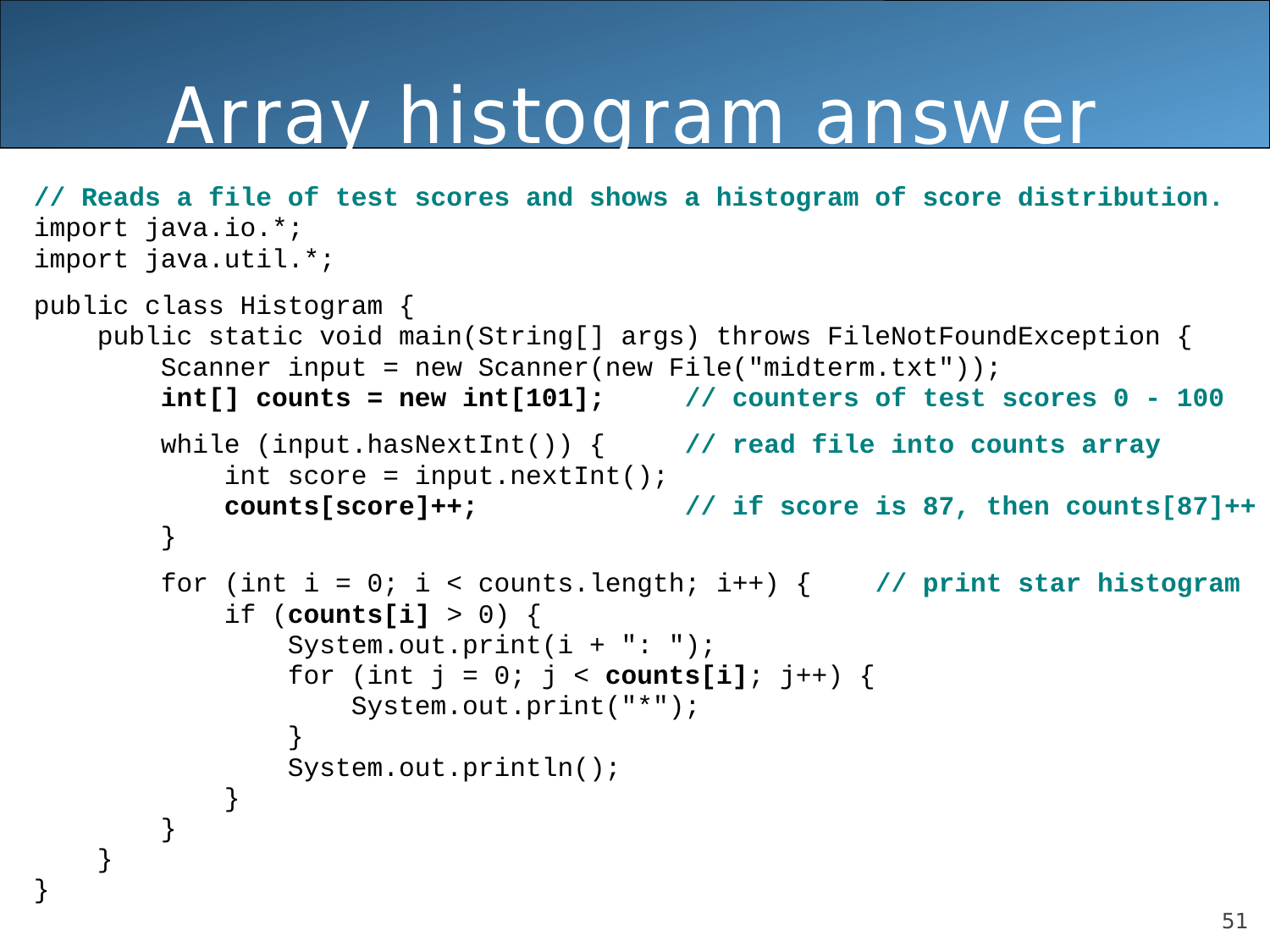

Array histogram answer
// Reads a file of test scores and shows a histogram of score distribution.
import java.io.*;
import java.util.*;

public class Histogram {
    public static void main(String[] args) throws FileNotFoundException {
        Scanner input = new Scanner(new File("midterm.txt"));
        int[] counts = new int[101];     // counters of test scores 0 - 100

        while (input.hasNextInt()) {     // read file into counts array
            int score = input.nextInt();
            counts[score]++;             // if score is 87, then counts[87]++
        }

        for (int i = 0; i < counts.length; i++) {    // print star histogram
            if (counts[i] > 0) {
                System.out.print(i + ": ");
                for (int j = 0; j < counts[i]; j++) {
                    System.out.print("*");
                }
                System.out.println();
            }
        }
    }
}